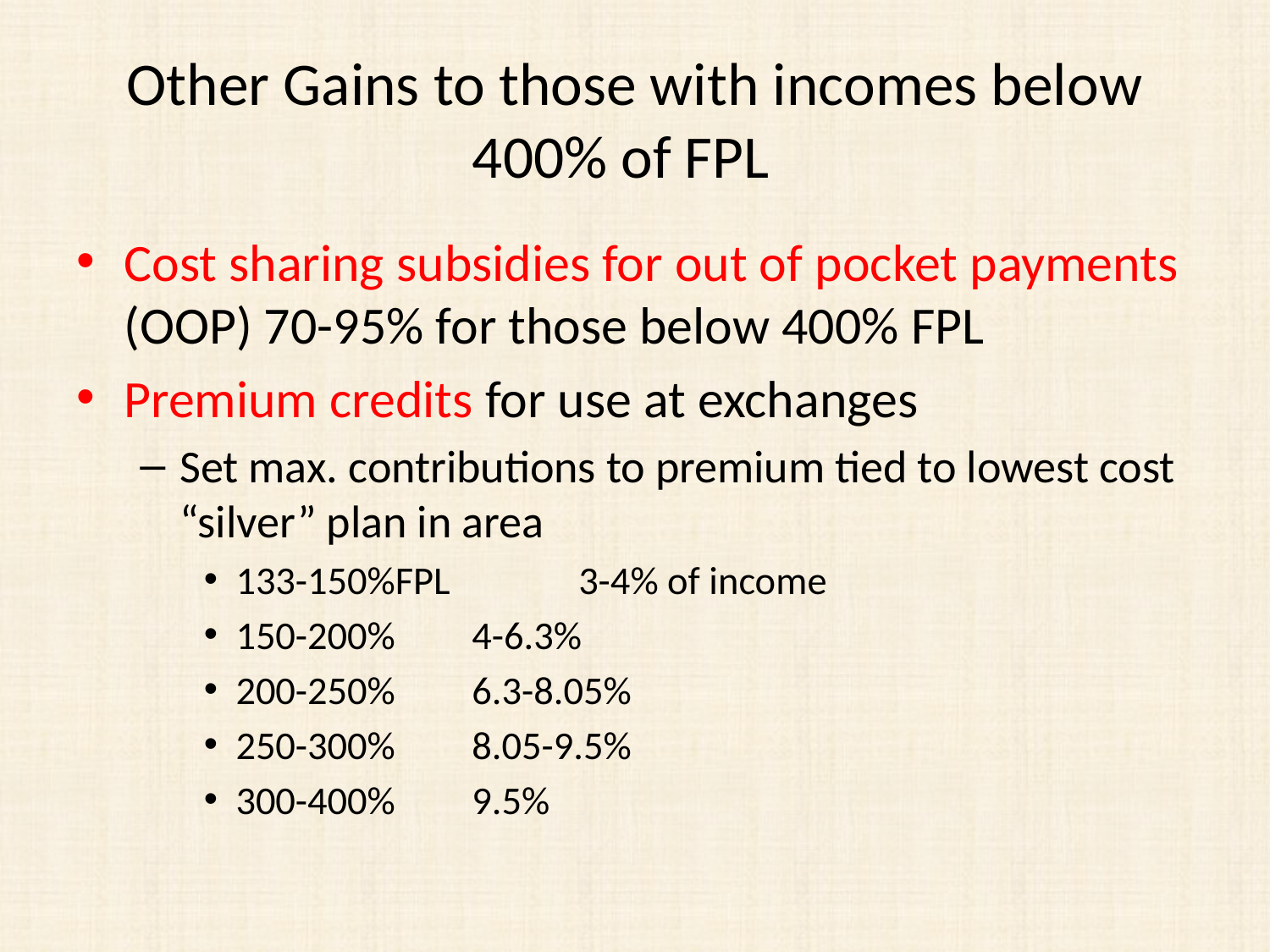

# Other Gains to those with incomes below 400% of FPL
Cost sharing subsidies for out of pocket payments (OOP) 70-95% for those below 400% FPL
Premium credits for use at exchanges
Set max. contributions to premium tied to lowest cost “silver” plan in area
133-150%FPL	            3-4% of income
150-200%		4-6.3%
200-250%		6.3-8.05%
250-300%		8.05-9.5%
300-400%		9.5%